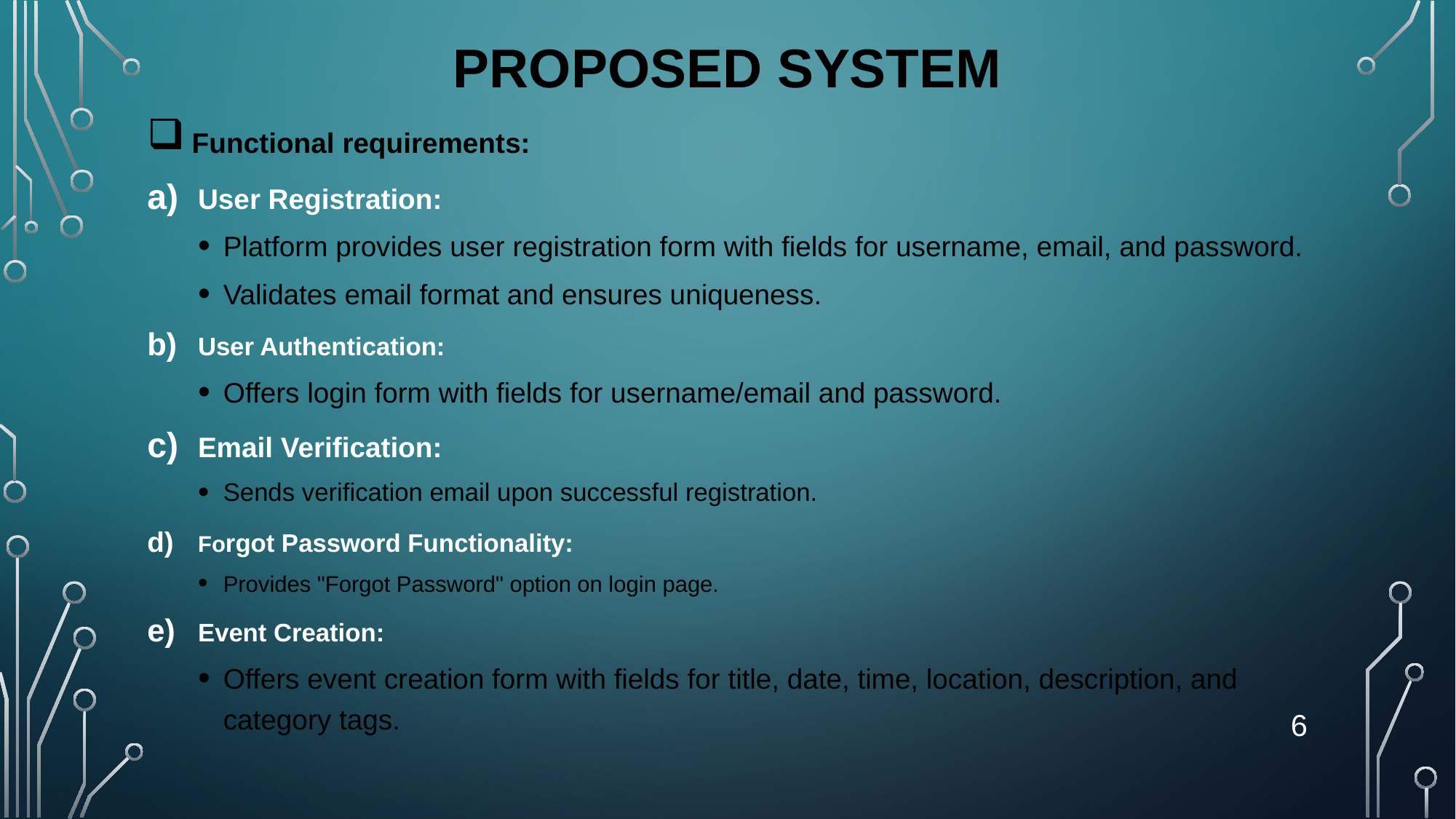

# Proposed system
 Functional requirements:
User Registration:
Platform provides user registration form with fields for username, email, and password.
Validates email format and ensures uniqueness.
User Authentication:
Offers login form with fields for username/email and password.
Email Verification:
Sends verification email upon successful registration.
Forgot Password Functionality:
Provides "Forgot Password" option on login page.
Event Creation:
Offers event creation form with fields for title, date, time, location, description, and category tags.

6